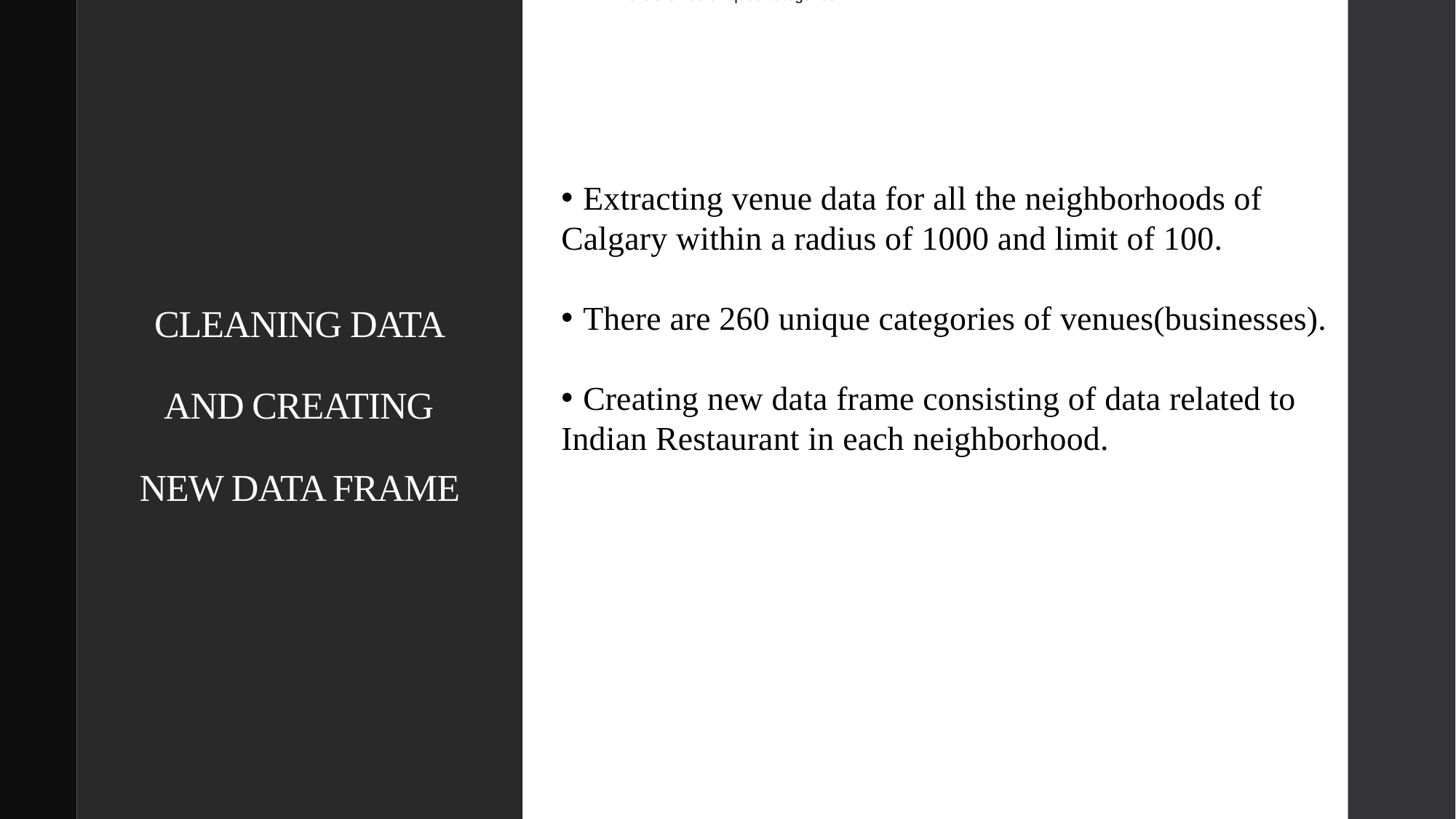

There are 260 uniques categories.

# CLEANING DATA AND CREATING NEW DATA FRAME
Extracting venue data for all the neighborhoods of
Calgary within a radius of 1000 and limit of 100.

There are 260 unique categories of venues(businesses).

Creating new data frame consisting of data related to
Indian Restaurant in each neighborhood.